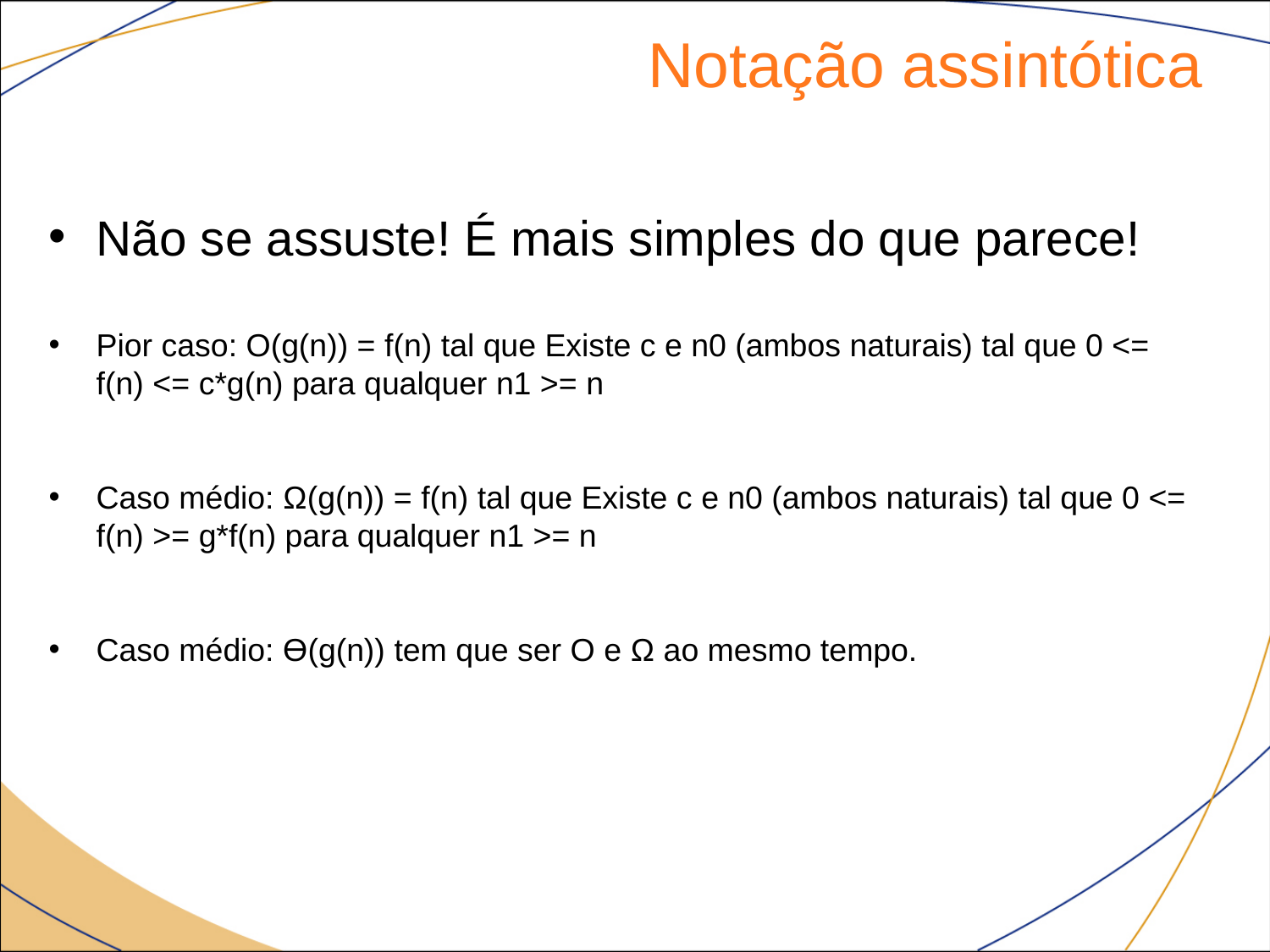

Notação assintótica

Não se assuste! É mais simples do que parece!

Pior caso: O(g(n)) = f(n) tal que Existe c e n0 (ambos naturais) tal que 0 <= f(n) <= c*g(n) para qualquer n1 >= n

Caso médio: Ω(g(n)) = f(n) tal que Existe c e n0 (ambos naturais) tal que 0 <= f(n) >= g*f(n) para qualquer n1 >= n

Caso médio: ϴ(g(n)) tem que ser O e Ω ao mesmo tempo.